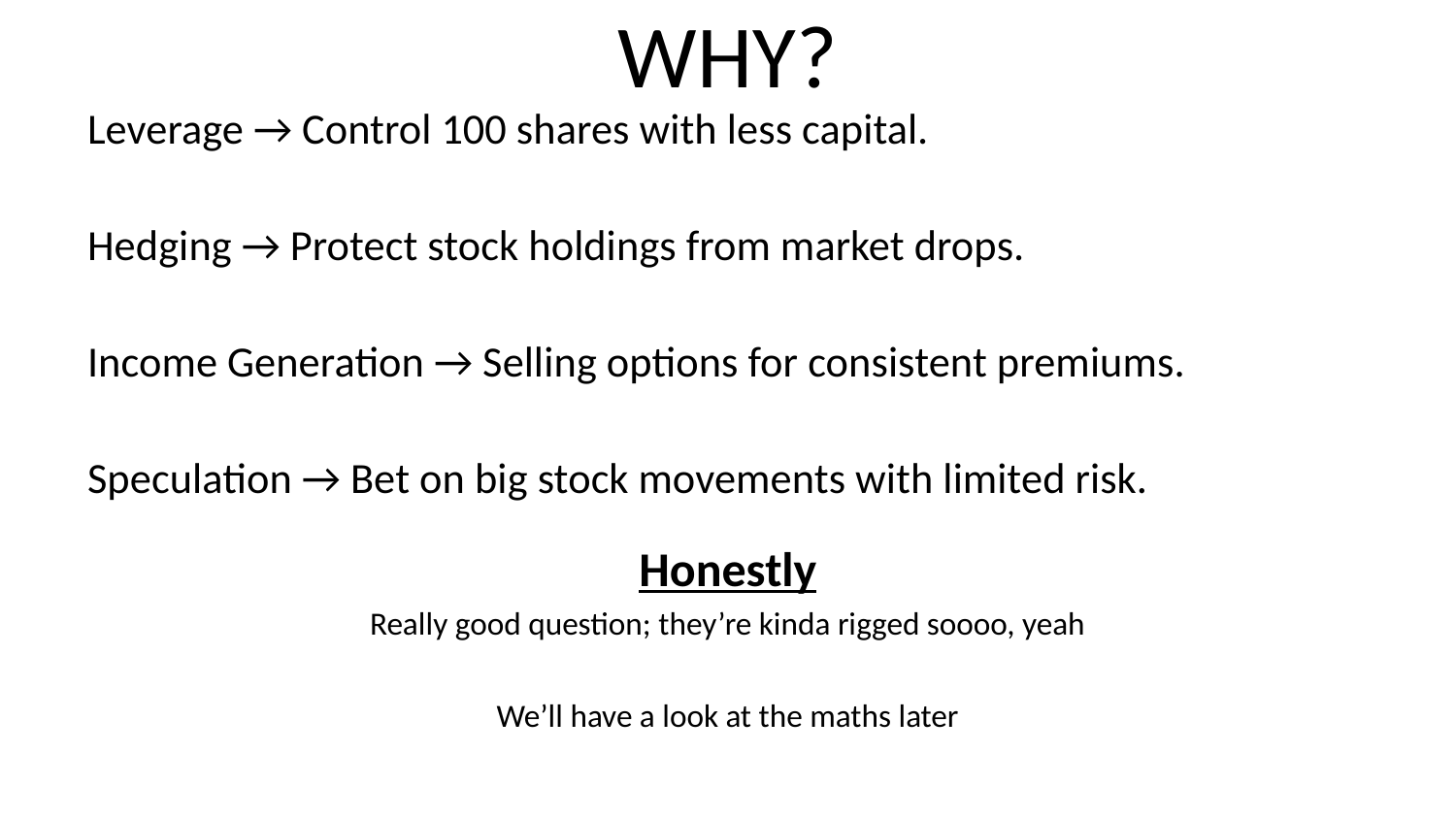

# WHY?
Leverage → Control 100 shares with less capital.

Hedging → Protect stock holdings from market drops.

Income Generation → Selling options for consistent premiums.

Speculation → Bet on big stock movements with limited risk.
Honestly
Really good question; they’re kinda rigged soooo, yeah

We’ll have a look at the maths later